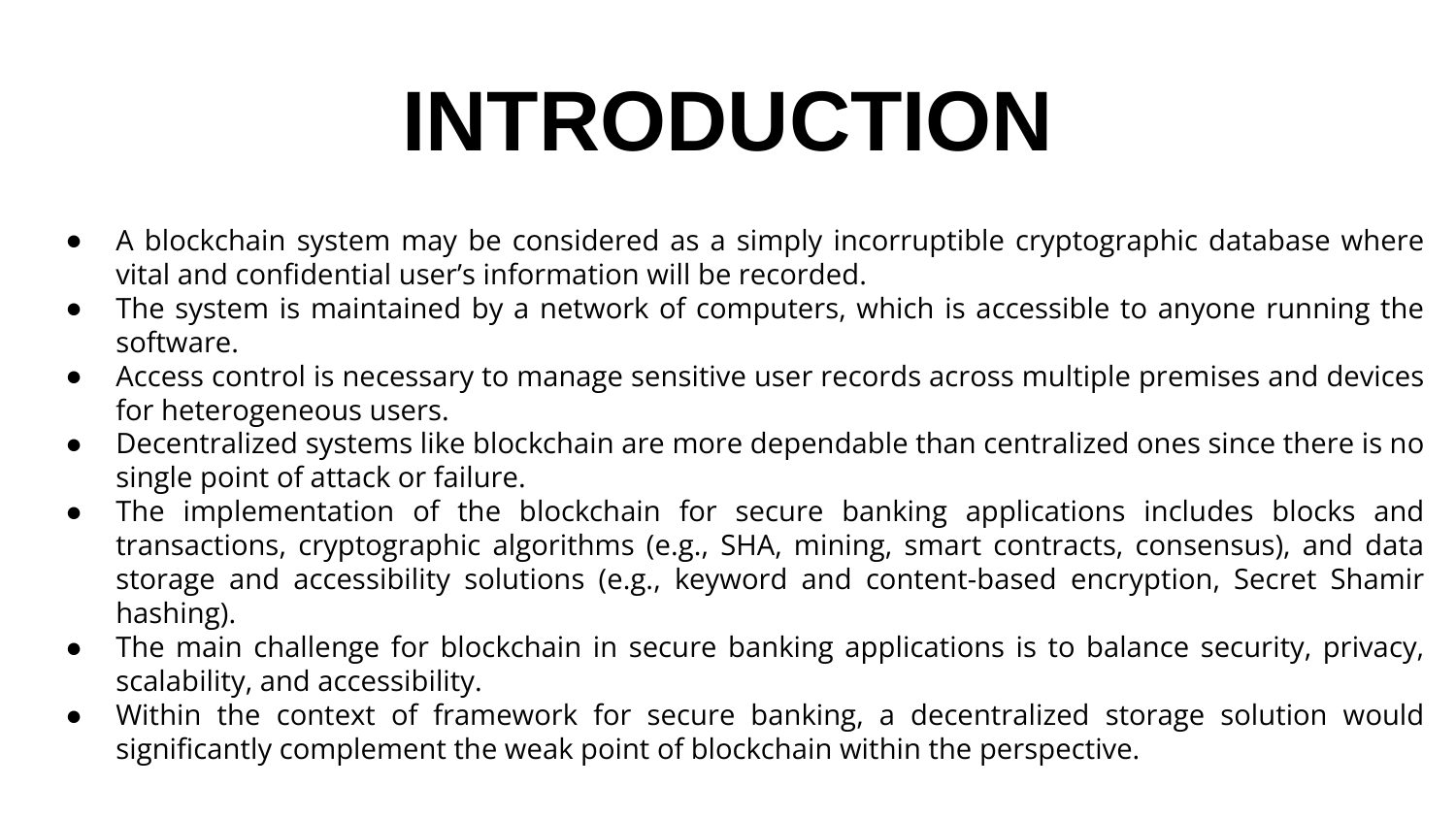

# INTRODUCTION
A blockchain system may be considered as a simply incorruptible cryptographic database where vital and confidential user’s information will be recorded.
The system is maintained by a network of computers, which is accessible to anyone running the software.
Access control is necessary to manage sensitive user records across multiple premises and devices for heterogeneous users.
Decentralized systems like blockchain are more dependable than centralized ones since there is no single point of attack or failure.
The implementation of the blockchain for secure banking applications includes blocks and transactions, cryptographic algorithms (e.g., SHA, mining, smart contracts, consensus), and data storage and accessibility solutions (e.g., keyword and content-based encryption, Secret Shamir hashing).
The main challenge for blockchain in secure banking applications is to balance security, privacy, scalability, and accessibility.
Within the context of framework for secure banking, a decentralized storage solution would significantly complement the weak point of blockchain within the perspective.